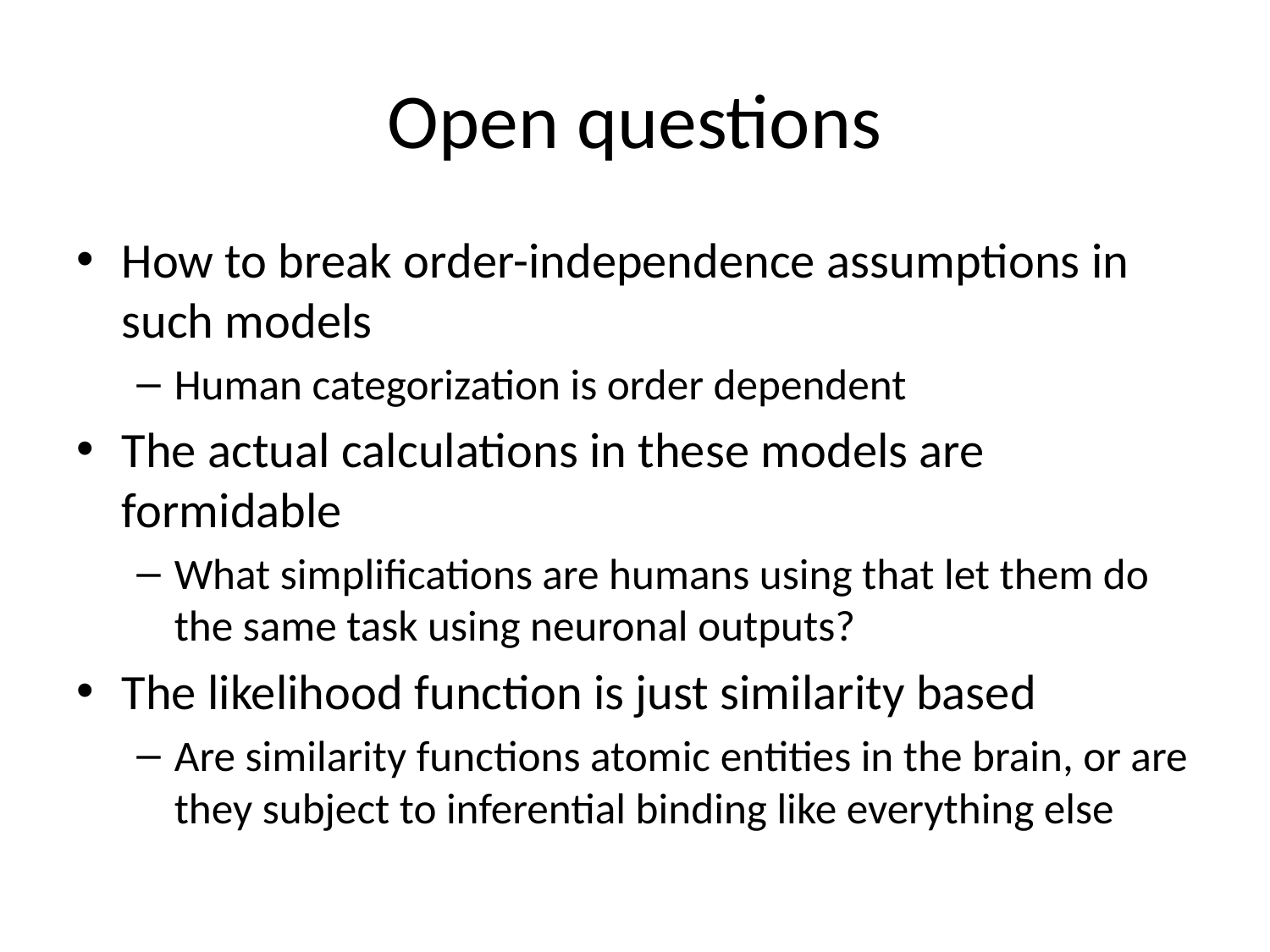

# Open questions
How to break order-independence assumptions in such models
Human categorization is order dependent
The actual calculations in these models are formidable
What simplifications are humans using that let them do the same task using neuronal outputs?
The likelihood function is just similarity based
Are similarity functions atomic entities in the brain, or are they subject to inferential binding like everything else